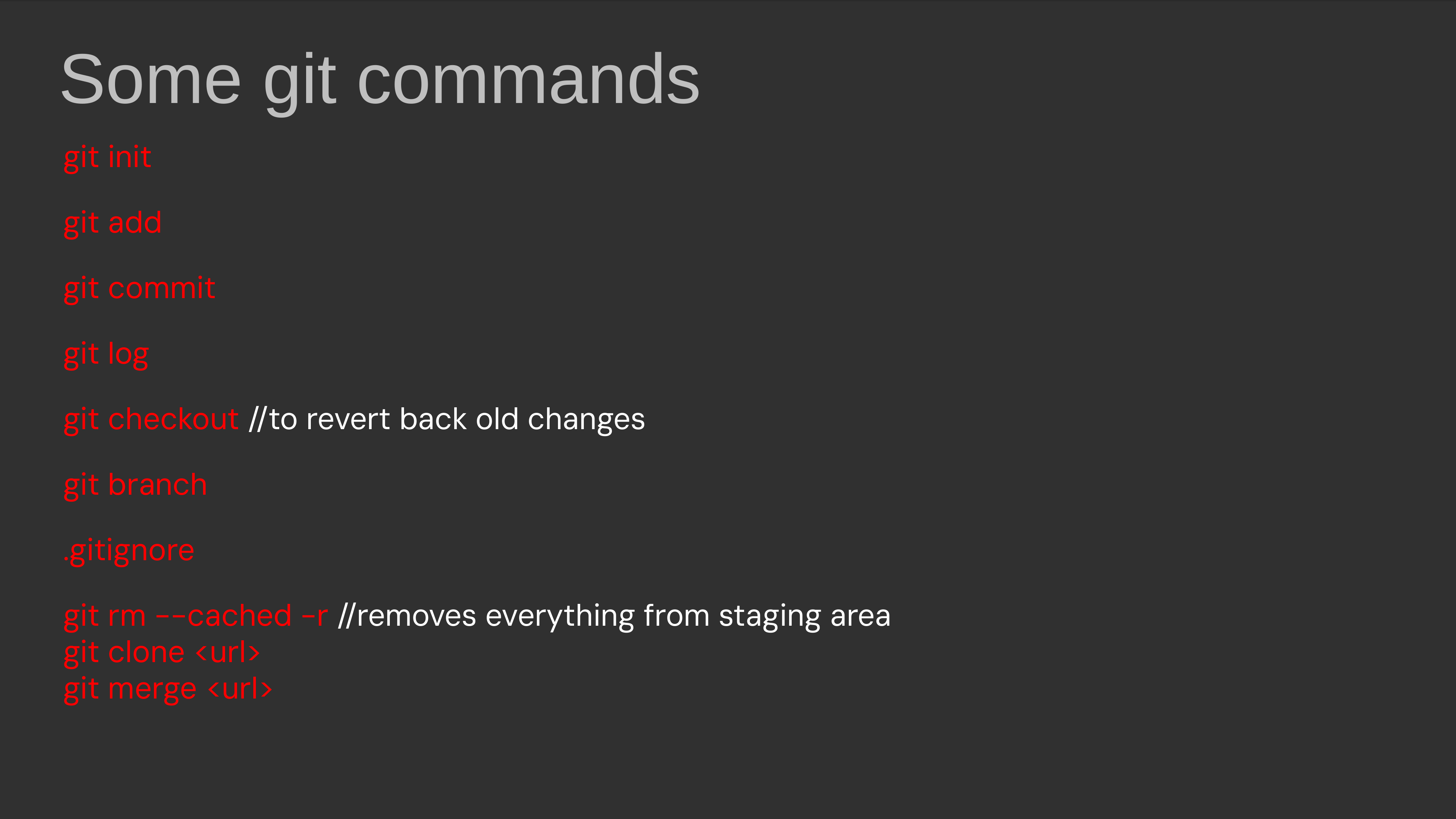

Some git commands
git init
git add
git commit
git log
git checkout //to revert back old changes
git branch
.gitignore
git rm --cached -r //removes everything from staging area
git clone <url>
git merge <url>